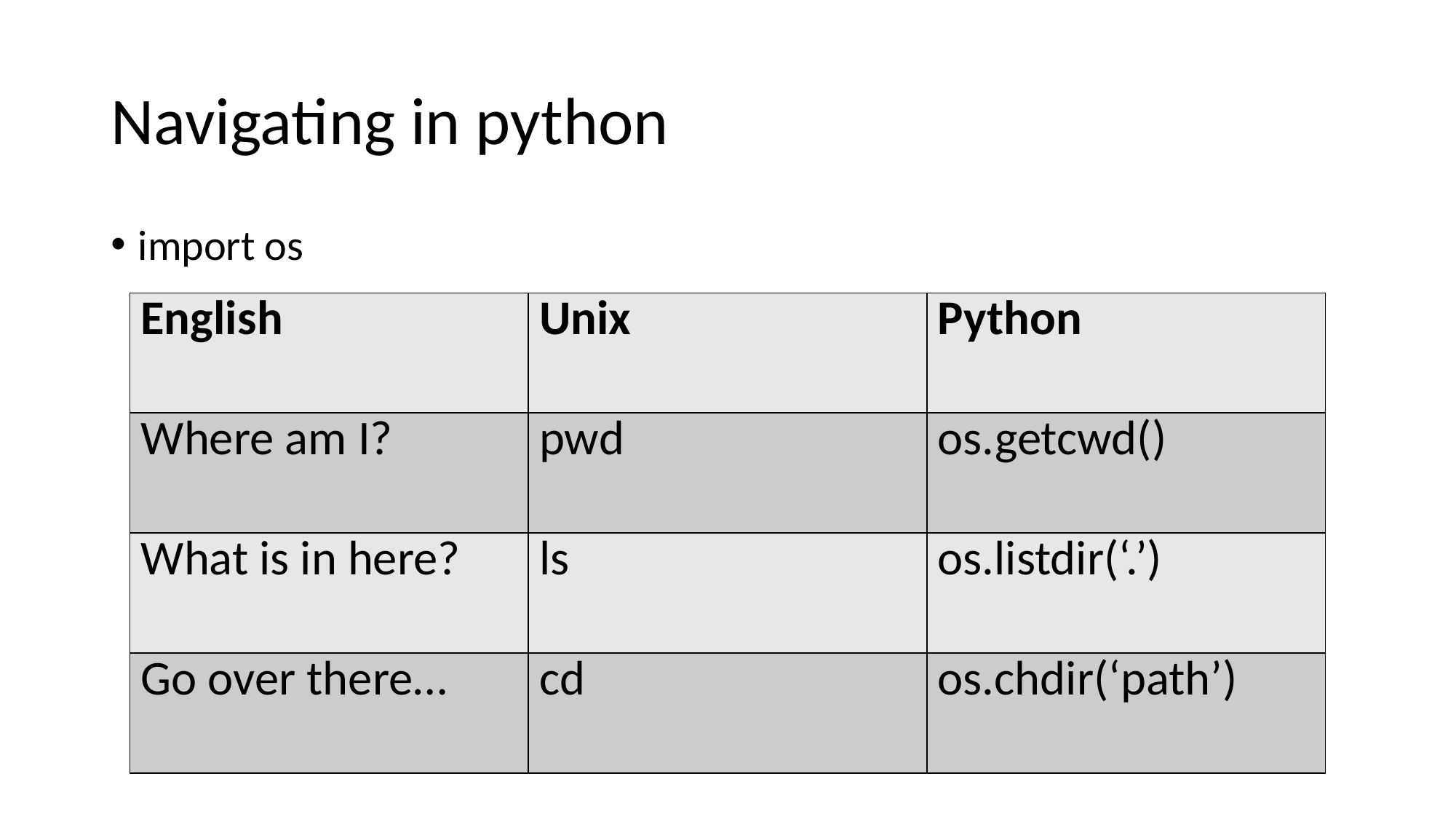

# Navigating in python
import os

| English | Unix | Python |
| --- | --- | --- |
| Where am I? | pwd | os.getcwd() |
| What is in here? | ls | os.listdir(‘.’) |
| Go over there… | cd | os.chdir(‘path’) |